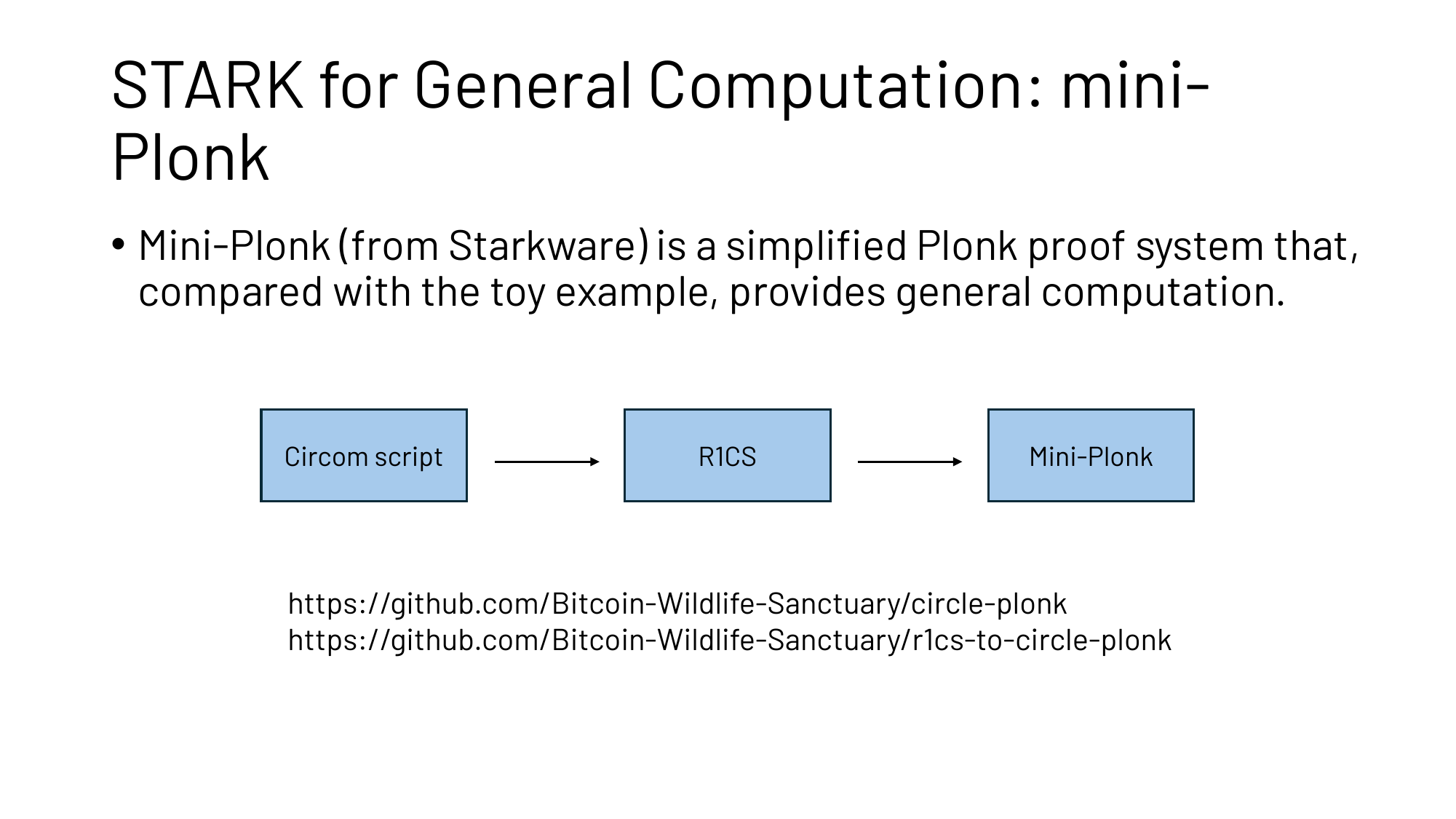

# STARK for General Computation: mini-Plonk
Mini-Plonk (from Starkware) is a simplified Plonk proof system that, compared with the toy example, provides general computation.
Circom script
R1CS
Mini-Plonk
https://github.com/Bitcoin-Wildlife-Sanctuary/circle-plonk
https://github.com/Bitcoin-Wildlife-Sanctuary/r1cs-to-circle-plonk